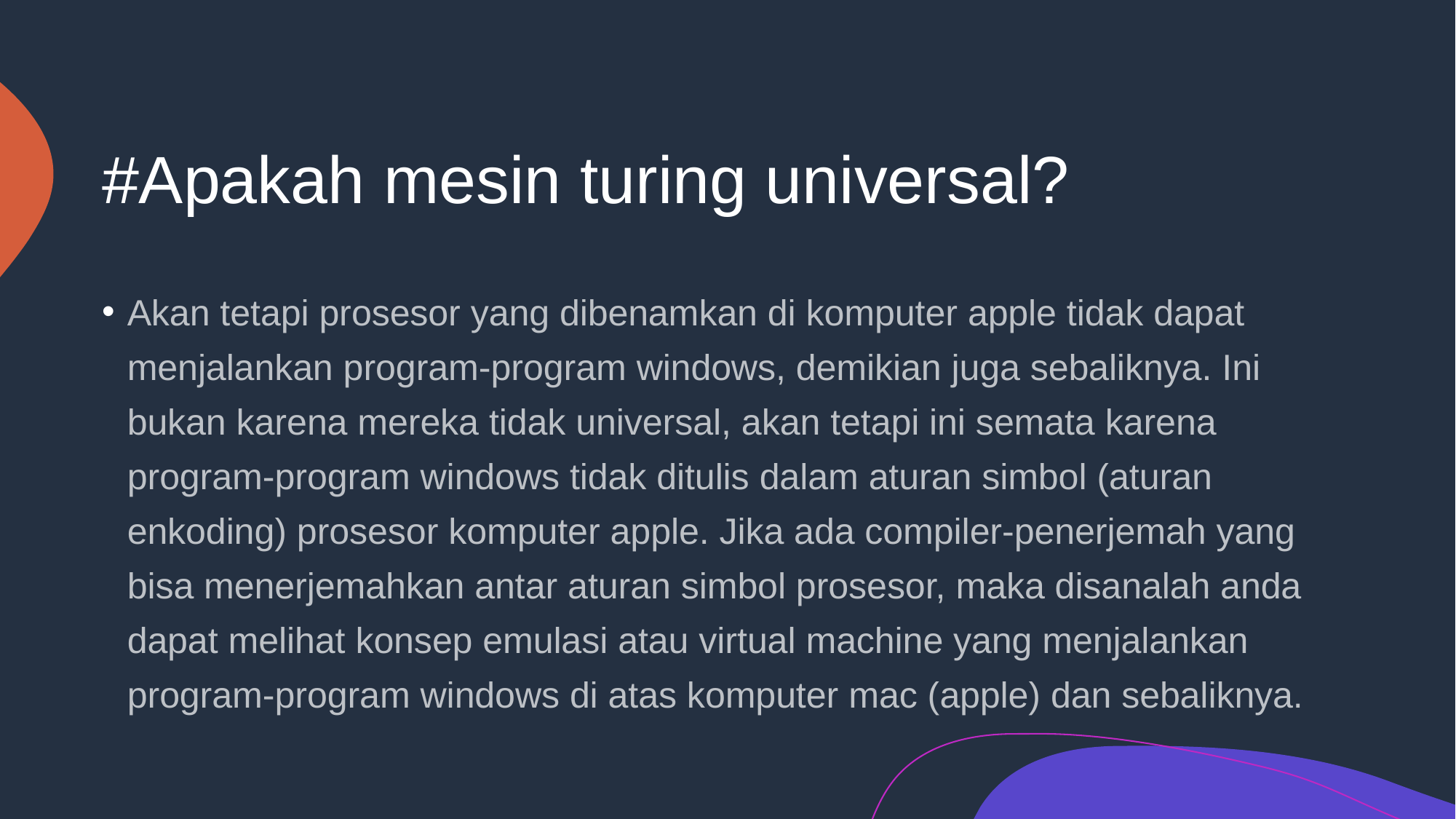

# #Apakah mesin turing universal?
Akan tetapi prosesor yang dibenamkan di komputer apple tidak dapat menjalankan program-program windows, demikian juga sebaliknya. Ini bukan karena mereka tidak universal, akan tetapi ini semata karena program-program windows tidak ditulis dalam aturan simbol (aturan enkoding) prosesor komputer apple. Jika ada compiler-penerjemah yang bisa menerjemahkan antar aturan simbol prosesor, maka disanalah anda dapat melihat konsep emulasi atau virtual machine yang menjalankan program-program windows di atas komputer mac (apple) dan sebaliknya.